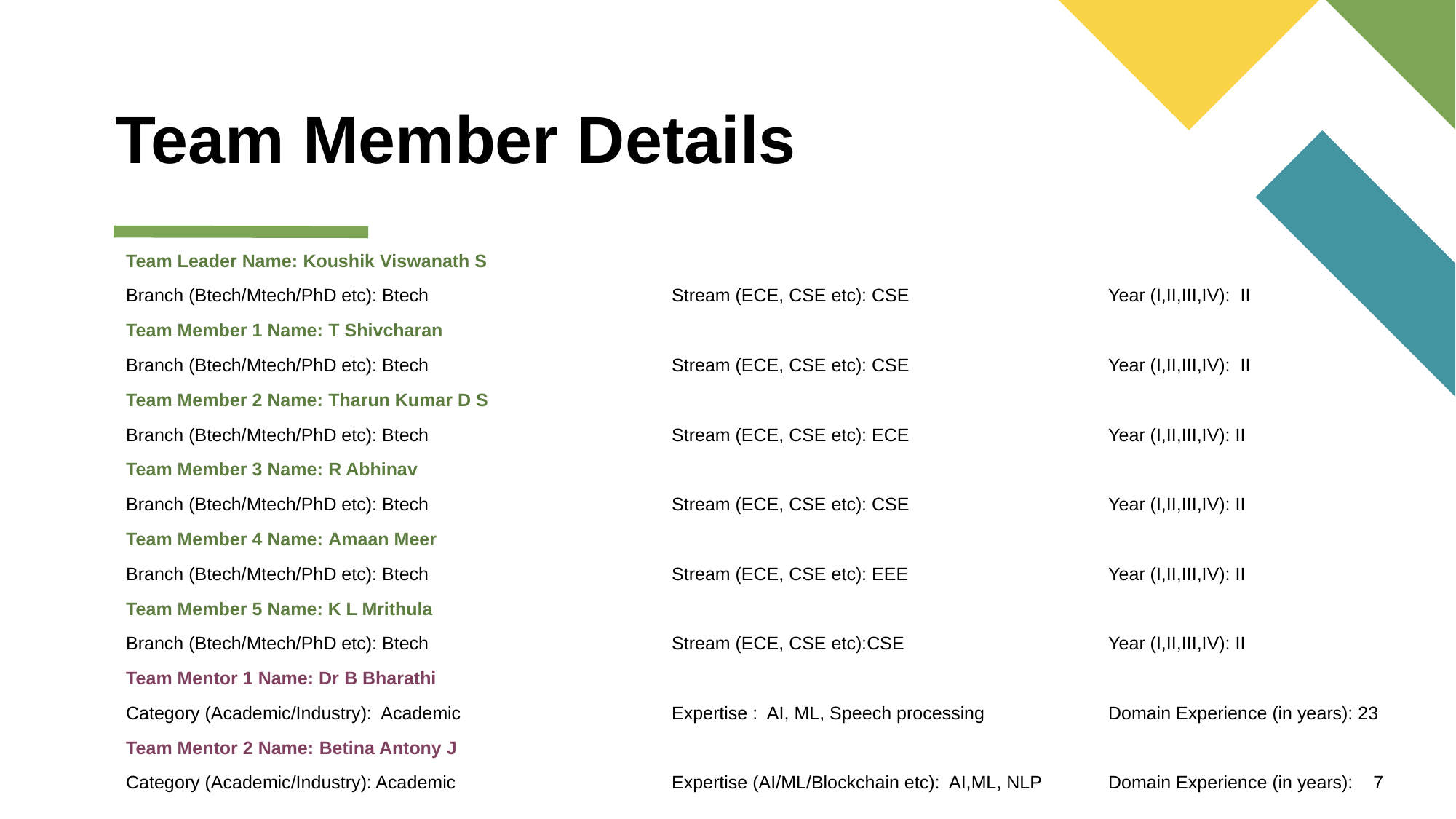

# Team Member Details
Team Leader Name: Koushik Viswanath S
Branch (Btech/Mtech/PhD etc): Btech			Stream (ECE, CSE etc): CSE		Year (I,II,III,IV):  II
Team Member 1 Name: T Shivcharan
Branch (Btech/Mtech/PhD etc): Btech			Stream (ECE, CSE etc): CSE		Year (I,II,III,IV):  II
Team Member 2 Name: Tharun Kumar D S
Branch (Btech/Mtech/PhD etc): Btech			Stream (ECE, CSE etc): ECE		Year (I,II,III,IV): II
Team Member 3 Name: R Abhinav
Branch (Btech/Mtech/PhD etc): Btech			Stream (ECE, CSE etc): CSE		Year (I,II,III,IV): II
Team Member 4 Name: Amaan Meer
Branch (Btech/Mtech/PhD etc): Btech			Stream (ECE, CSE etc): EEE		Year (I,II,III,IV): II
Team Member 5 Name: K L Mrithula
Branch (Btech/Mtech/PhD etc): Btech			Stream (ECE, CSE etc):CSE		Year (I,II,III,IV): II
Team Mentor 1 Name: Dr B Bharathi
Category (Academic/Industry):  Academic		Expertise :  AI, ML, Speech processing		Domain Experience (in years): 23
Team Mentor 2 Name: Betina Antony J
Category (Academic/Industry): Academic	 	Expertise (AI/ML/Blockchain etc):  AI,ML, NLP	Domain Experience (in years):    7